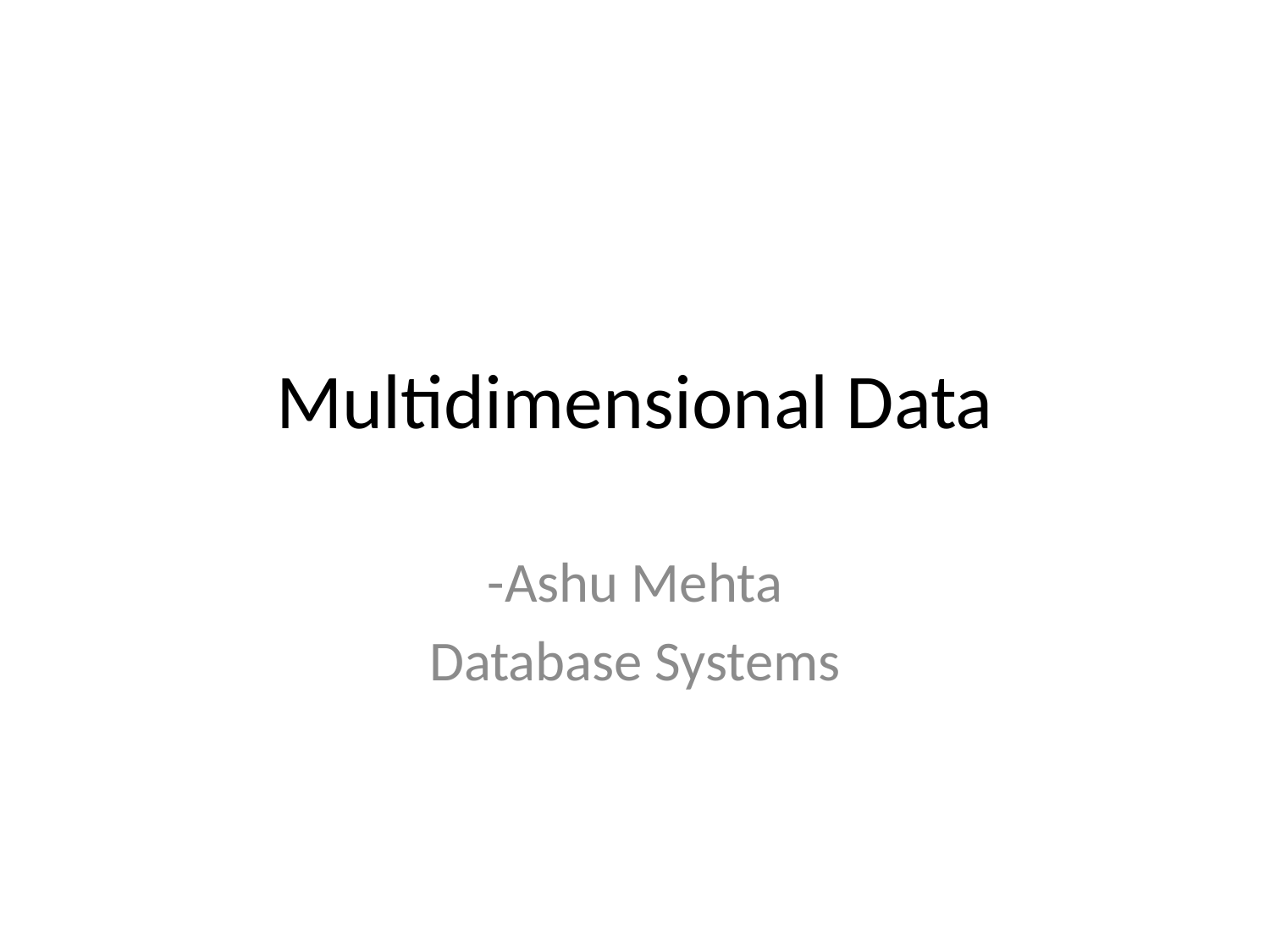

# Multidimensional Data
-Ashu Mehta
Database Systems